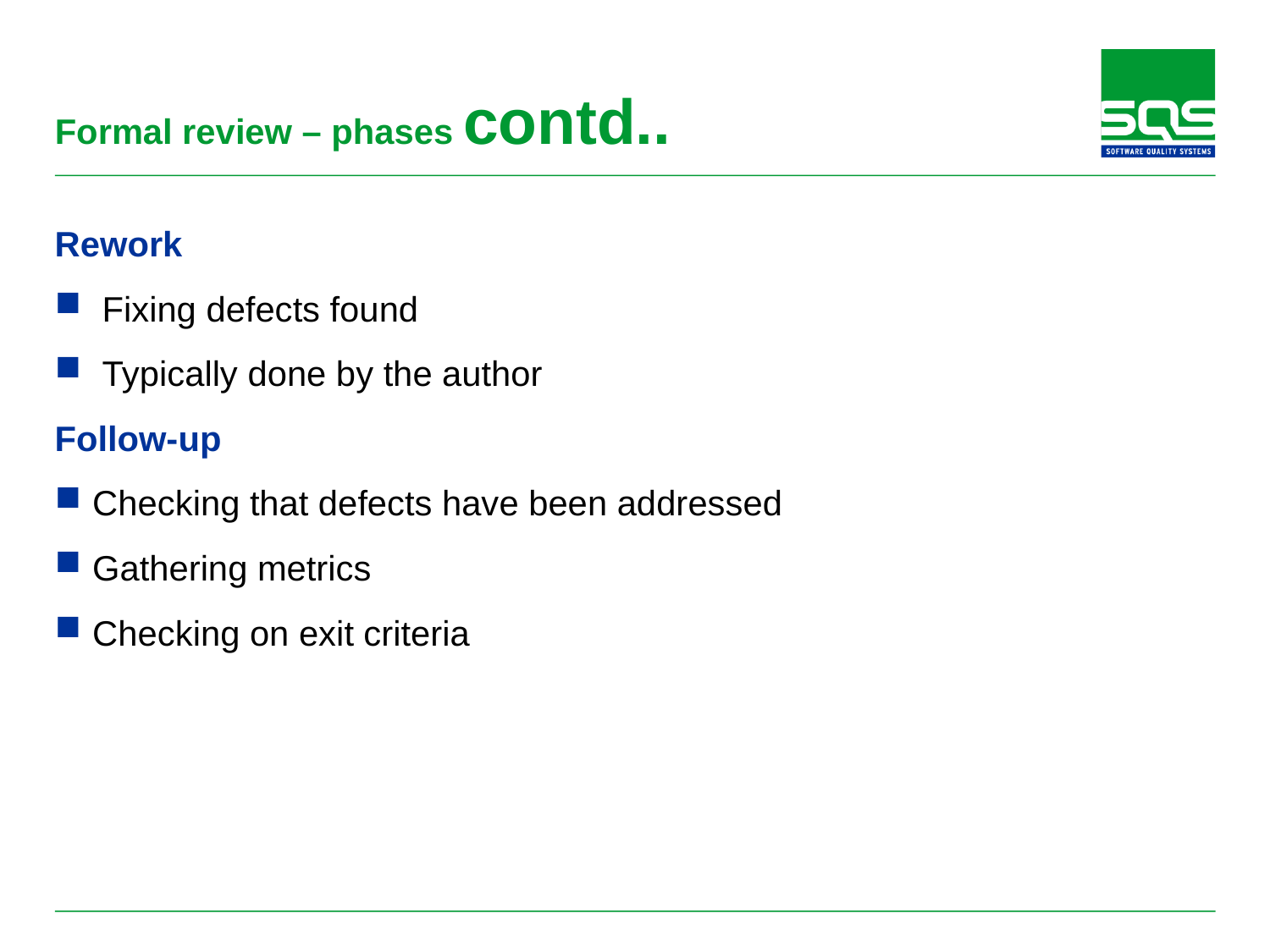

# Formal review – phases contd..
Rework
 Fixing defects found
 Typically done by the author
Follow-up
Checking that defects have been addressed
Gathering metrics
Checking on exit criteria